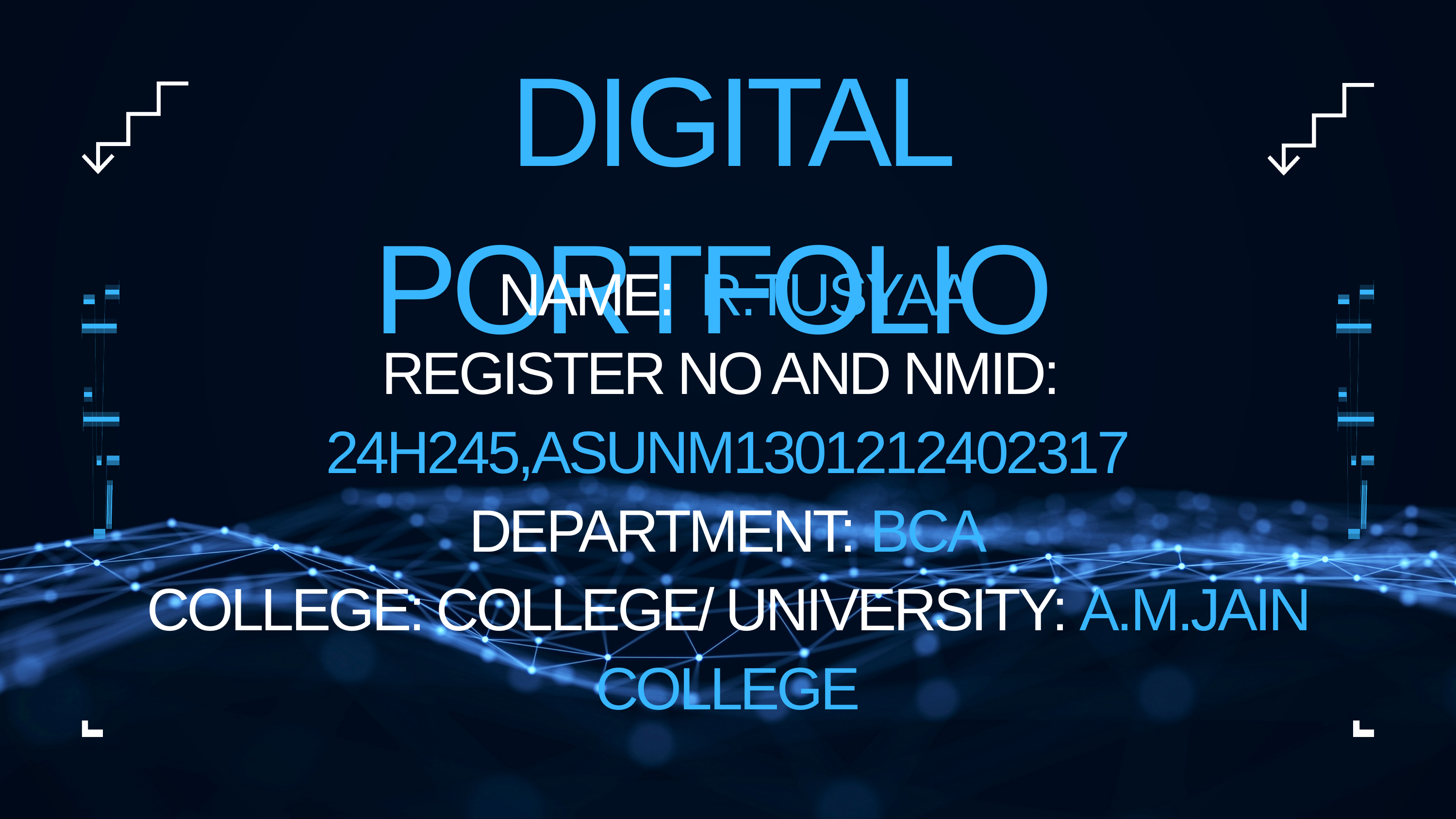

DIGITAL PORTFOLIO ​

 NAME:  ​R.TUSYAA
REGISTER NO AND NMID: ​24H245,ASUNM1301212402317
DEPARTMENT: ​BCA
COLLEGE: COLLEGE/ UNIVERSITY: ​A.M.JAIN COLLEGE